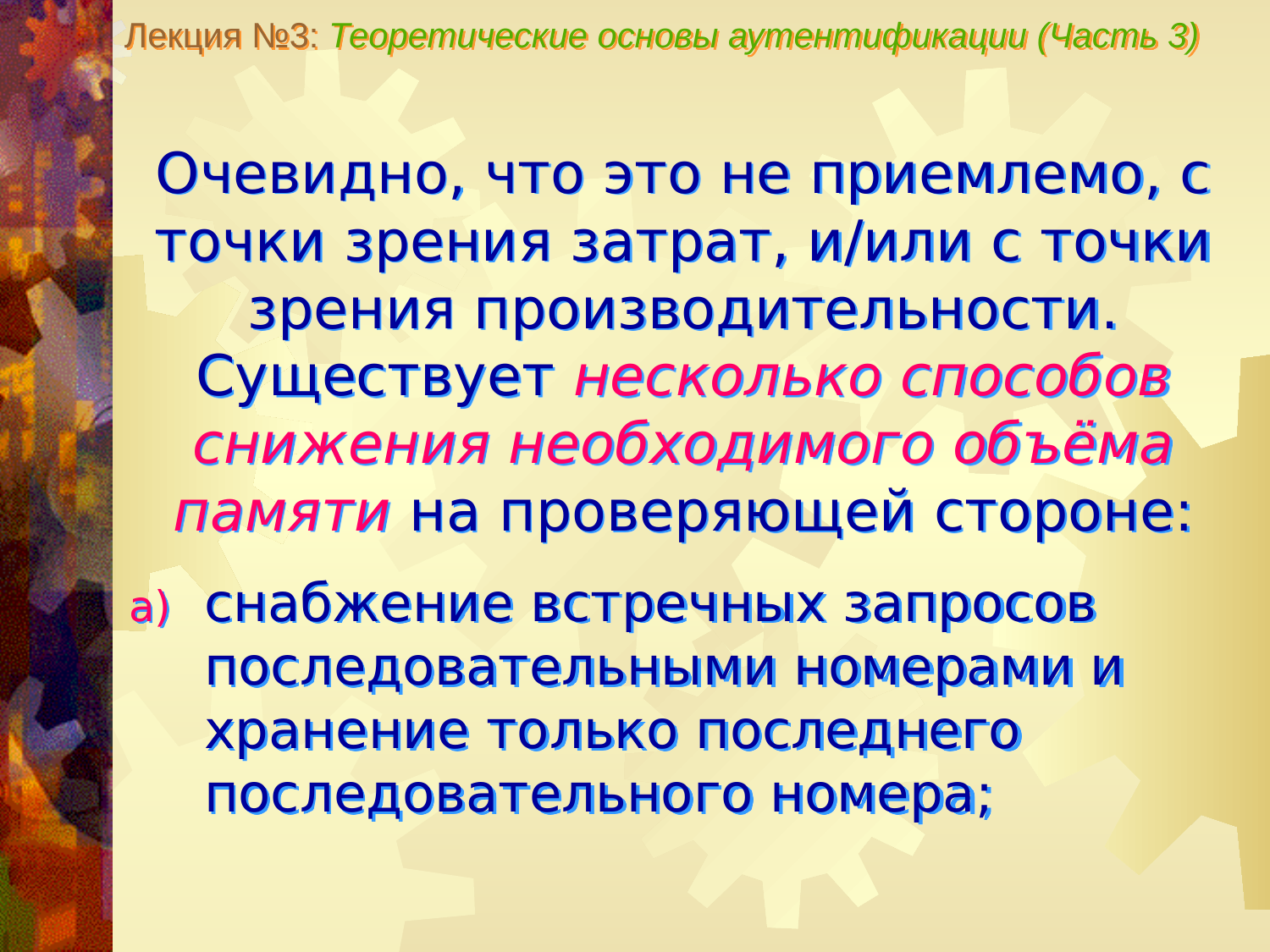

Лекция №3: Теоретические основы аутентификации (Часть 3)
Очевидно, что это не приемлемо, с точки зрения затрат, и/или с точки зрения производительности.
Существует несколько способов снижения необходимого объёма памяти на проверяющей стороне:
снабжение встречных запросов последовательными номерами и хранение только последнего последовательного номера;